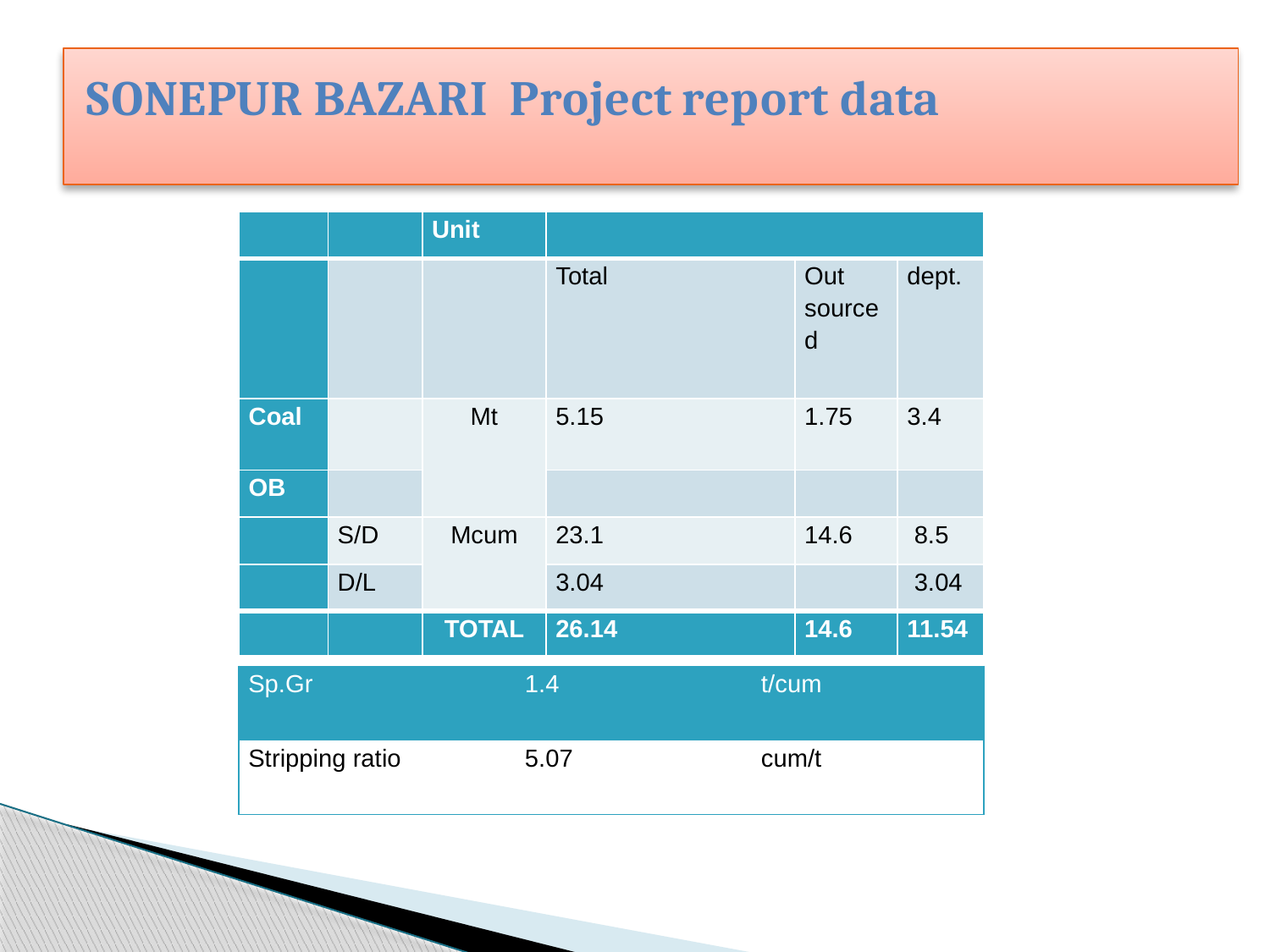

SONEPUR BAZARI  Project report data

|  |  | Unit |  |  |  |
| --- | --- | --- | --- | --- | --- |
|  |  |  | Total | Out sourced | dept. |
| Coal |  | Mt | 5.15 | 1.75 | 3.4 |
| OB |  |  |  |  |  |
|  | S/D | Mcum | 23.1 | 14.6 | 8.5 |
|  | D/L |  | 3.04 |  | 3.04 |
|  |  | TOTAL | 26.14 | 14.6 | 11.54 |
| Sp.Gr | 1.4 | t/cum |
| --- | --- | --- |
| Stripping ratio | 5.07 | cum/t |